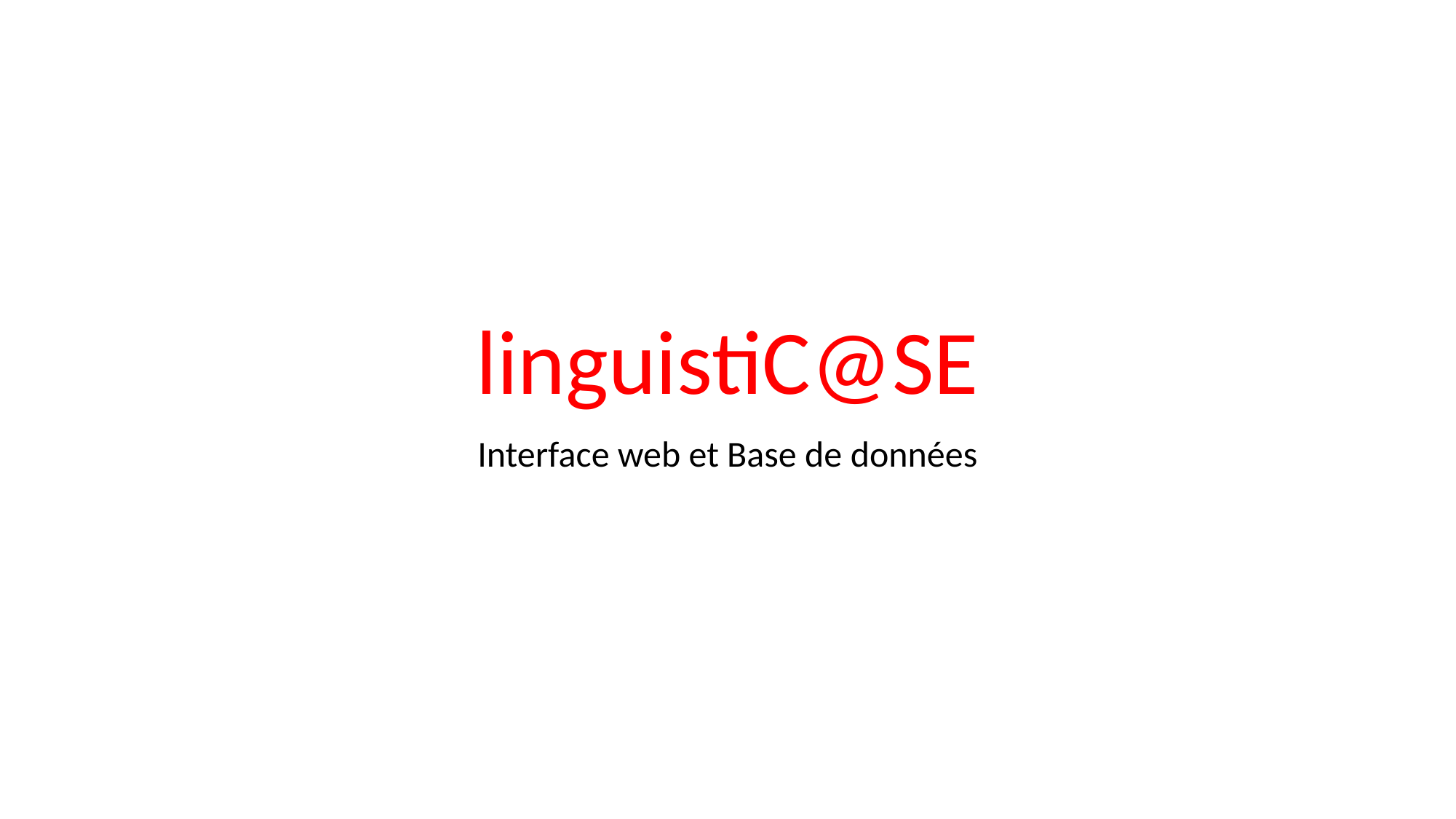

# linguistiC@SE
Interface web et Base de données